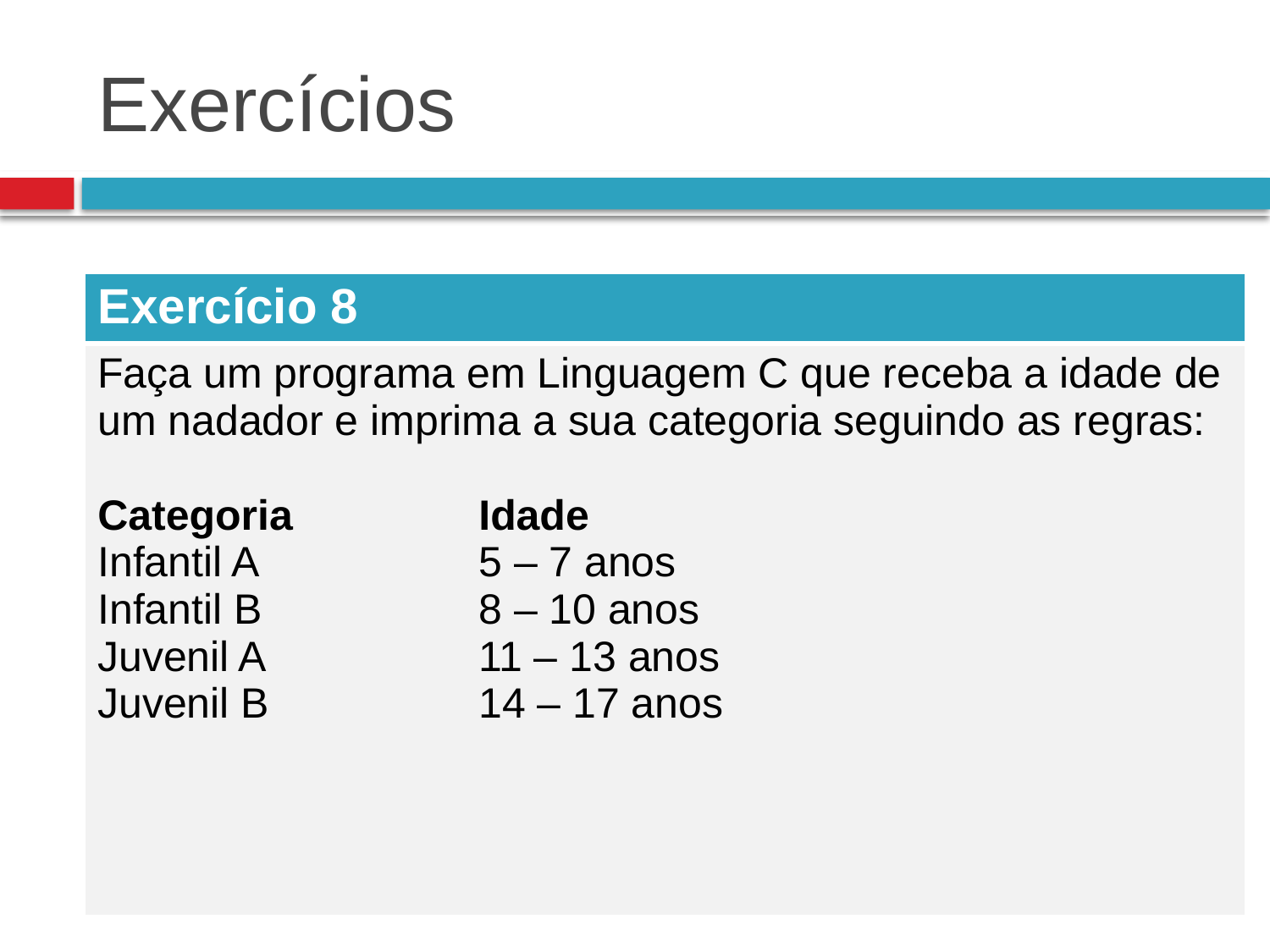

# Exercícios
| Exercício 8 |
| --- |
| Faça um programa em Linguagem C que receba a idade de um nadador e imprima a sua categoria seguindo as regras: Categoria Idade Infantil A 5 – 7 anos Infantil B 8 – 10 anos Juvenil A 11 – 13 anos Juvenil B 14 – 17 anos |